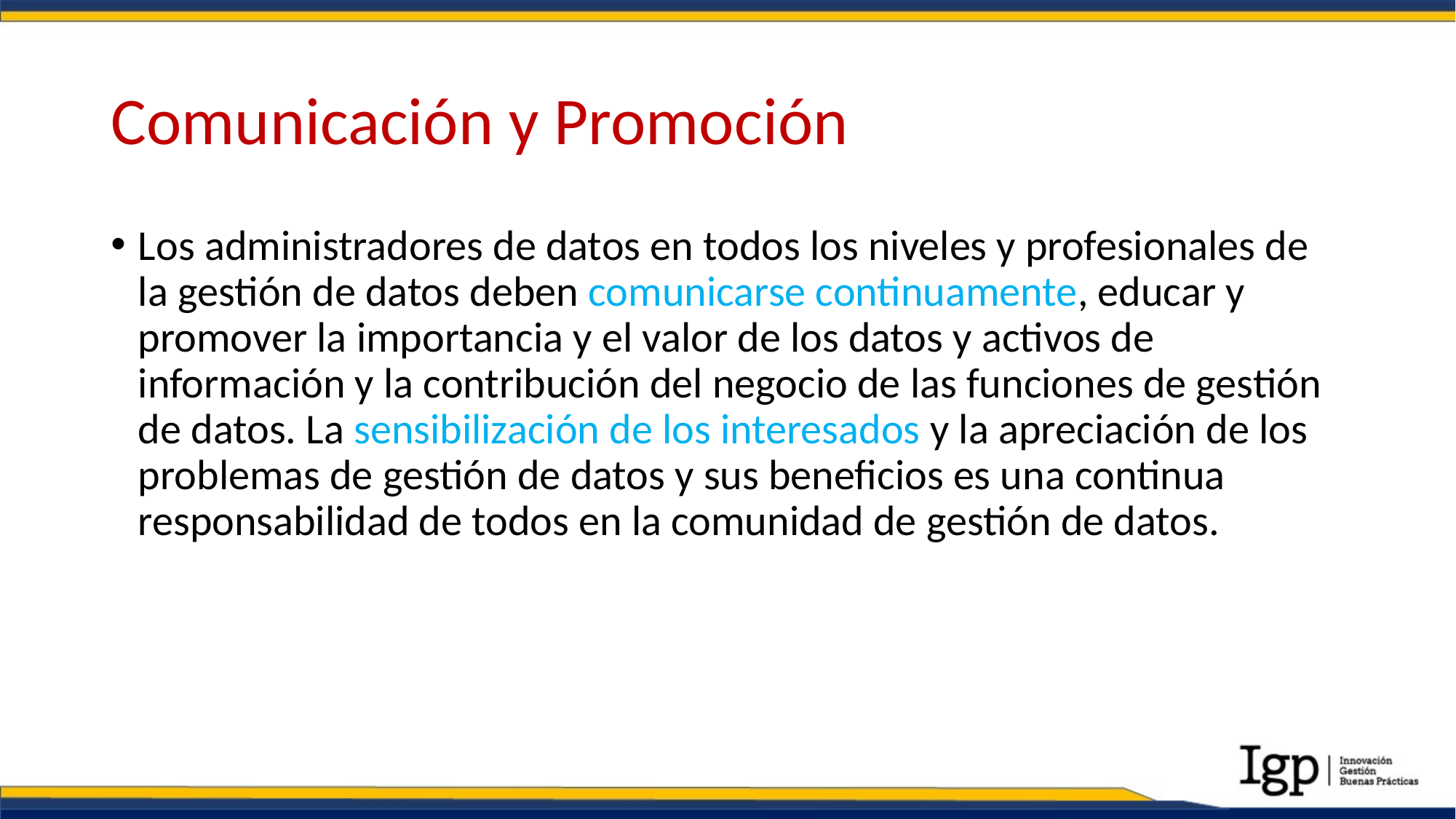

# Comunicación y Promoción
Los administradores de datos en todos los niveles y profesionales de la gestión de datos deben comunicarse continuamente, educar y promover la importancia y el valor de los datos y activos de información y la contribución del negocio de las funciones de gestión de datos. La sensibilización de los interesados y la apreciación de los problemas de gestión de datos y sus beneficios es una continua responsabilidad de todos en la comunidad de gestión de datos.